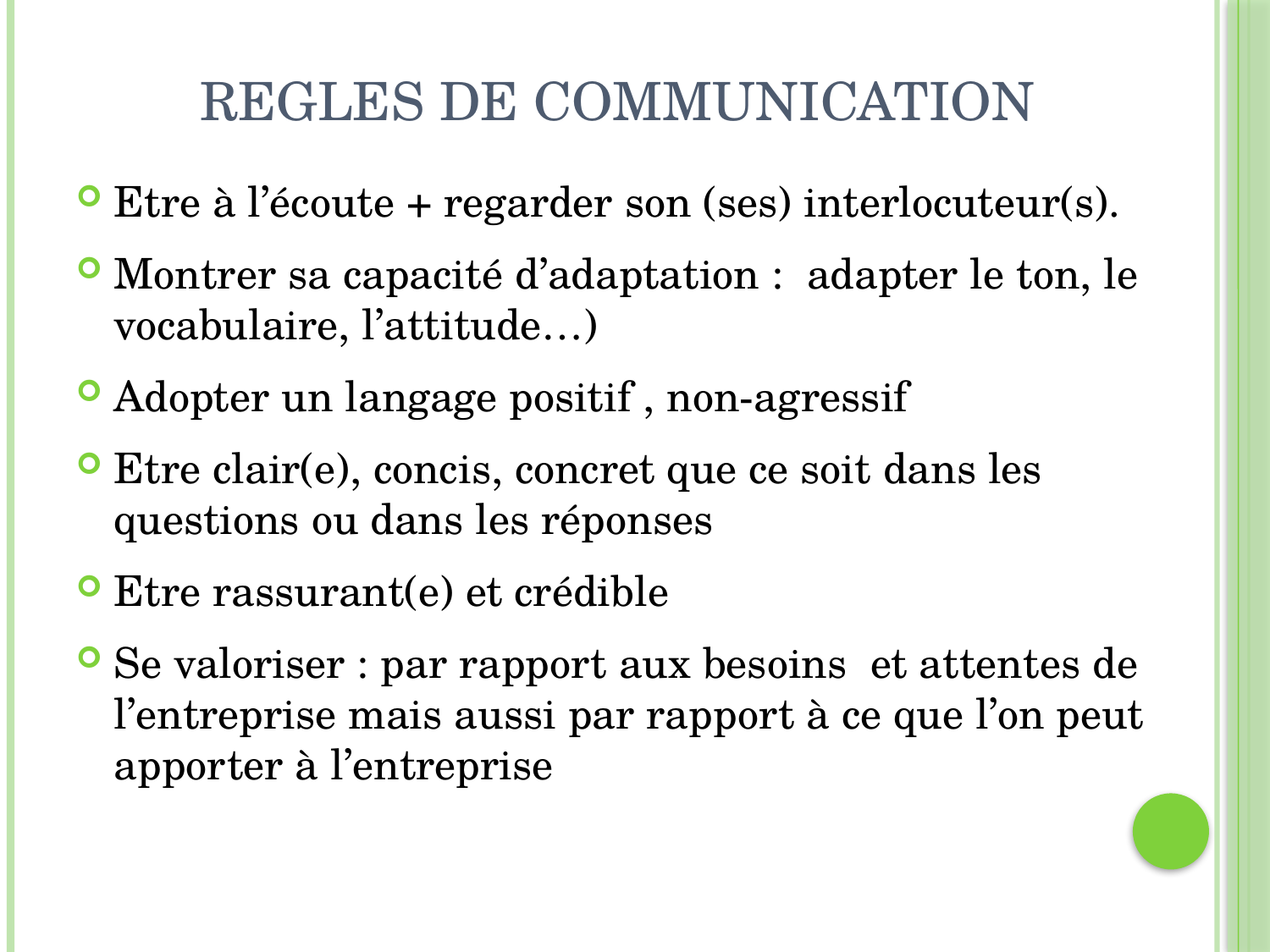

# REGLES DE COMMUNICATION
Etre à l’écoute + regarder son (ses) interlocuteur(s).
Montrer sa capacité d’adaptation :  adapter le ton, le vocabulaire, l’attitude…)
Adopter un langage positif , non-agressif
Etre clair(e), concis, concret que ce soit dans les questions ou dans les réponses
Etre rassurant(e) et crédible
Se valoriser : par rapport aux besoins  et attentes de l’entreprise mais aussi par rapport à ce que l’on peut apporter à l’entreprise